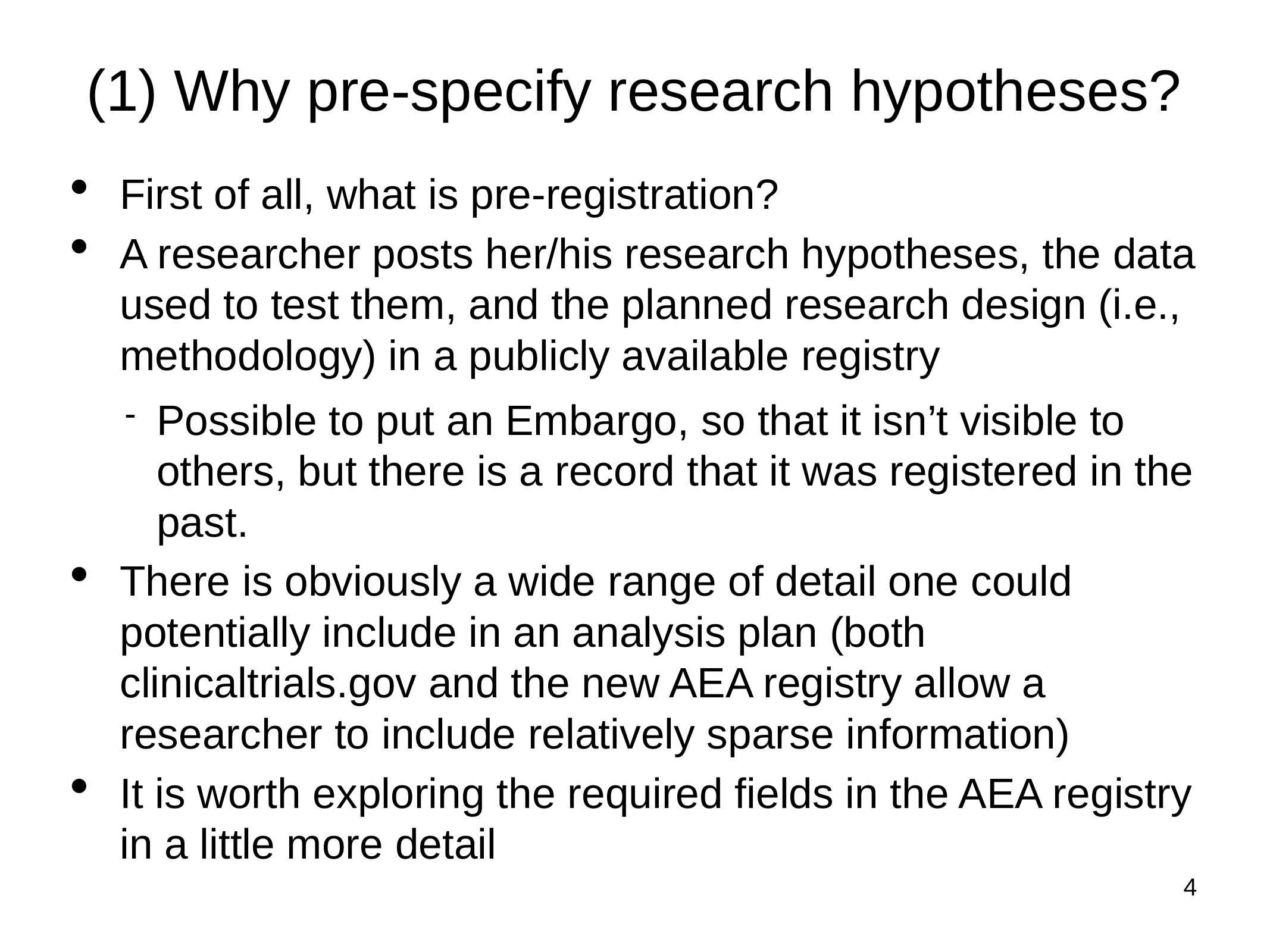

(1) Why pre-specify research hypotheses?
First of all, what is pre-registration?
A researcher posts her/his research hypotheses, the data used to test them, and the planned research design (i.e., methodology) in a publicly available registry
Possible to put an Embargo, so that it isn’t visible to others, but there is a record that it was registered in the past.
There is obviously a wide range of detail one could potentially include in an analysis plan (both clinicaltrials.gov and the new AEA registry allow a researcher to include relatively sparse information)
It is worth exploring the required fields in the AEA registry in a little more detail
4